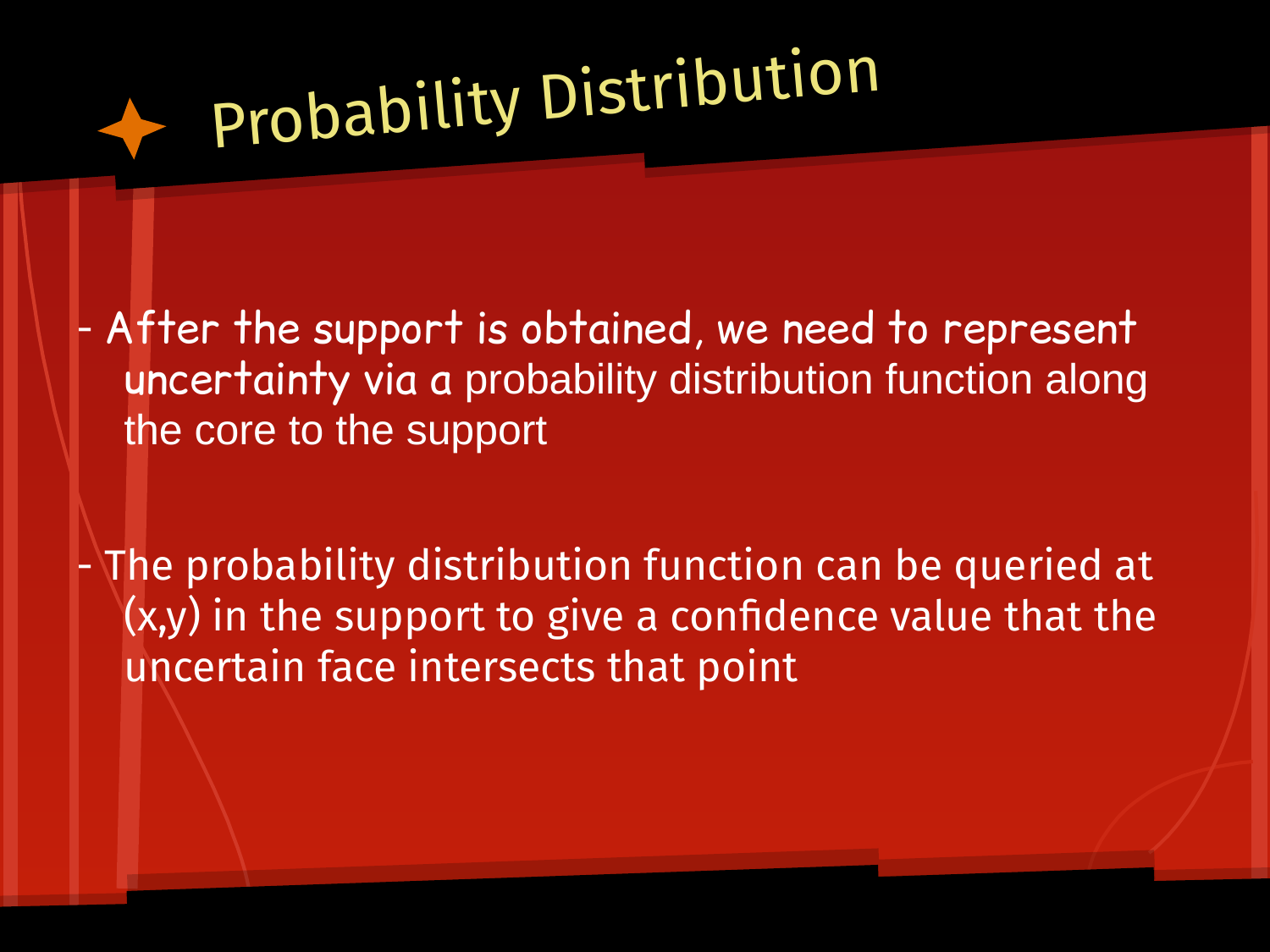

# Probability Distribution

- After the support is obtained, we need to represent uncertainty via a probability distribution function along the core to the support

- The probability distribution function can be queried at (x,y) in the support to give a confidence value that the uncertain face intersects that point